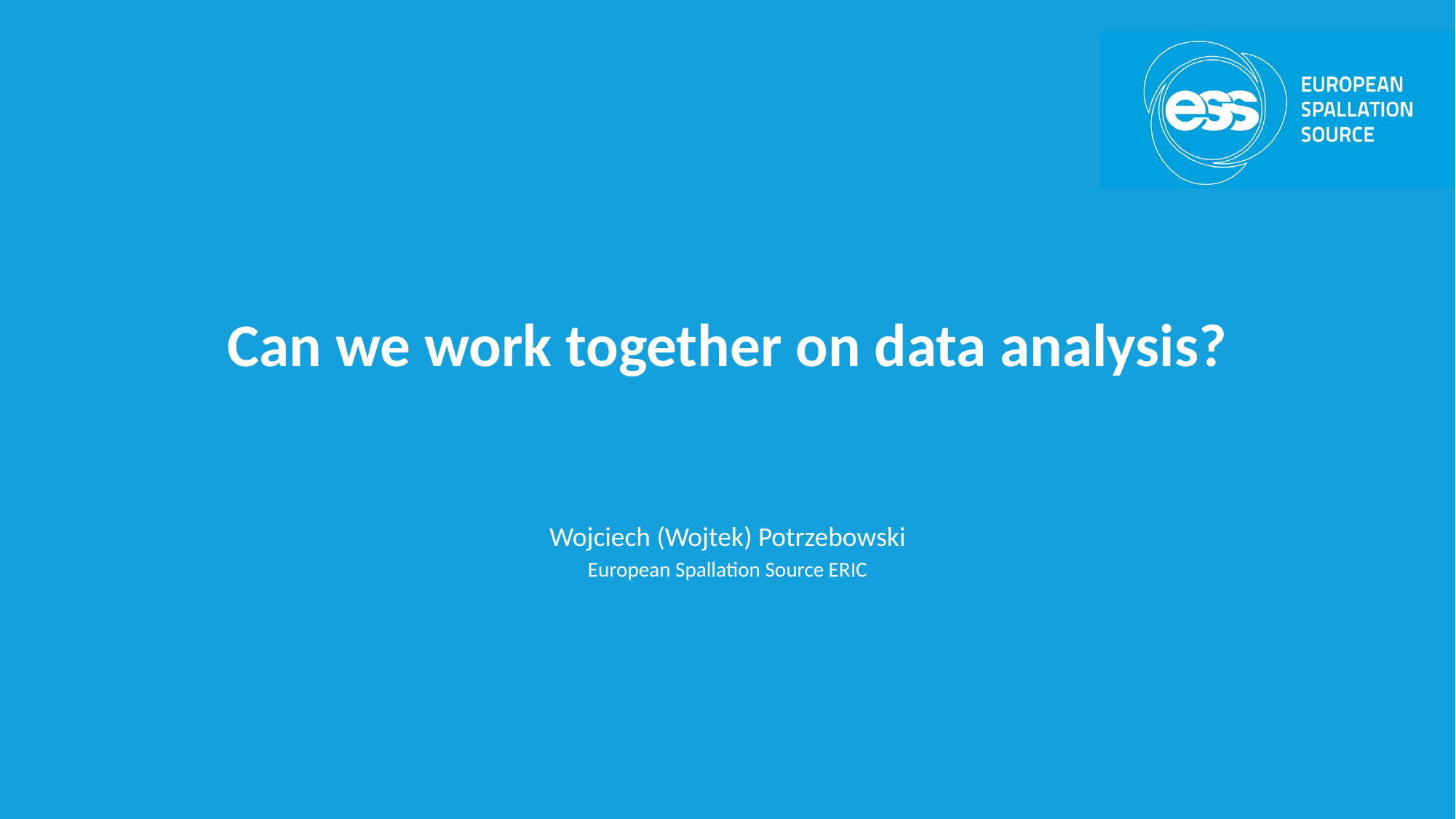

# Can we work together on data analysis?

Wojciech (Wojtek) Potrzebowski
European Spallation Source ERIC